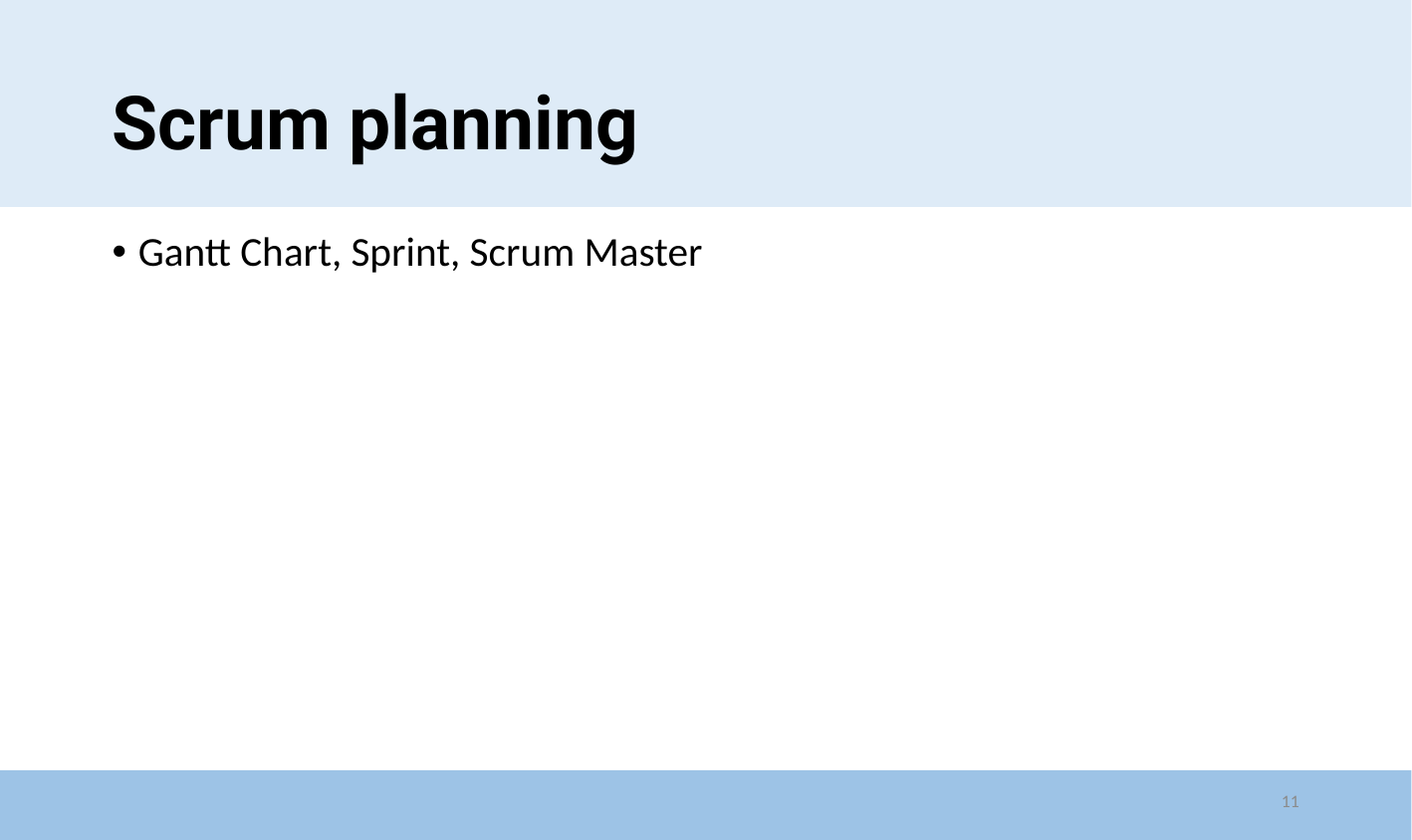

# Scrum planning
Gantt Chart, Sprint, Scrum Master
11